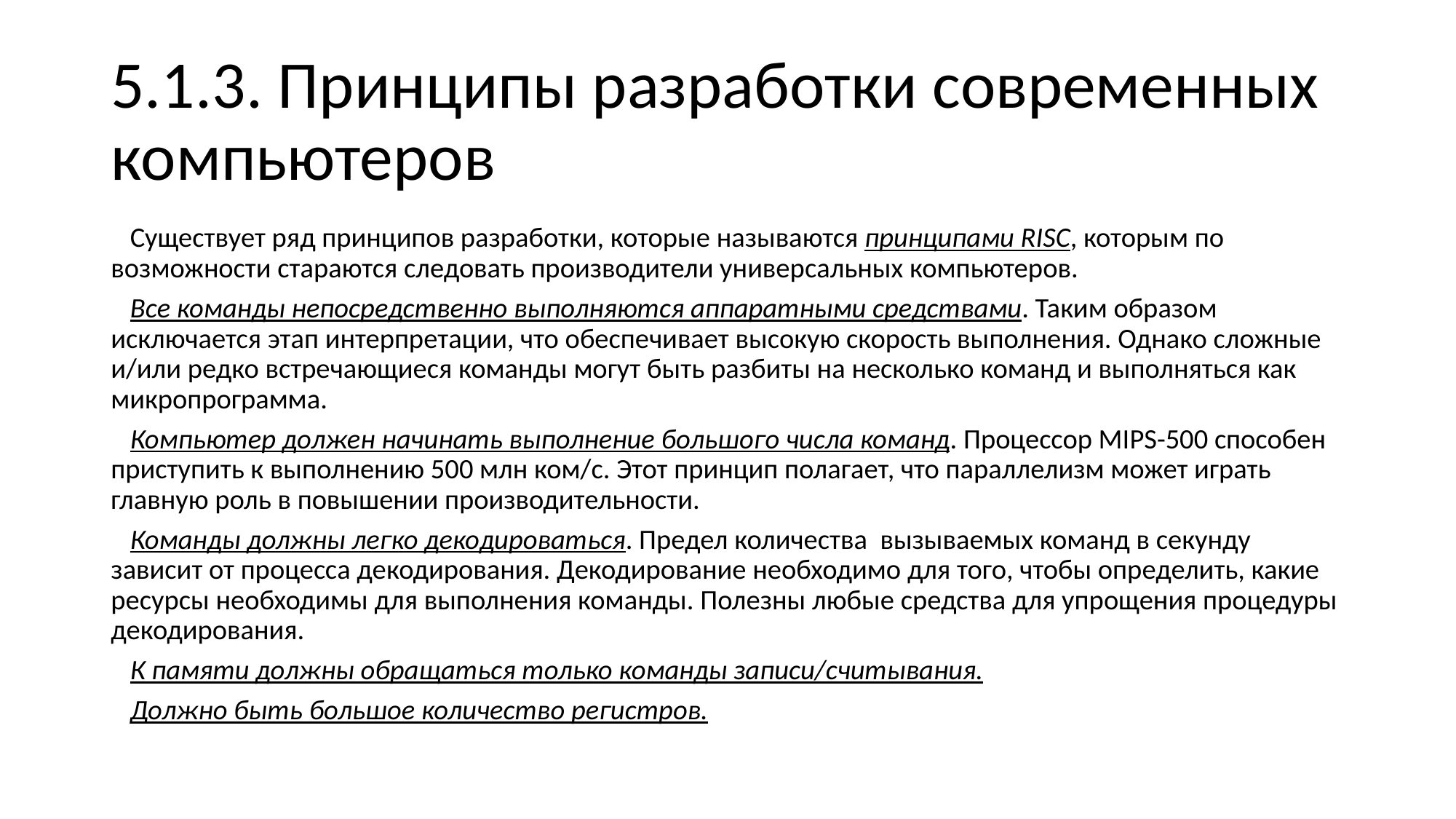

# 5.1.3. Принципы разработки современных компьютеров
   Существует ряд принципов разработки, которые называются принципами RISC, которым по возможности стараются следовать производители универсальных компьютеров.
   Все команды непосредственно выполняются аппаратными средствами. Таким образом исключается этап интерпретации, что обеспечивает высокую скорость выполнения. Однако сложные и/или редко встречающиеся команды могут быть разбиты на несколько команд и выполняться как микропрограмма.
   Компьютер должен начинать выполнение большого числа команд. Процессор MIPS-500 способен приступить к выполнению 500 млн ком/с. Этот принцип полагает, что параллелизм может играть главную роль в повышении производительности.
   Команды должны легко декодироваться. Предел количества  вызываемых команд в секунду зависит от процесса декодирования. Декодирование необходимо для того, чтобы определить, какие ресурсы необходимы для выполнения команды. Полезны любые средства для упрощения процедуры декодирования.
   К памяти должны обращаться только команды записи/считывания.
   Должно быть большое количество регистров.